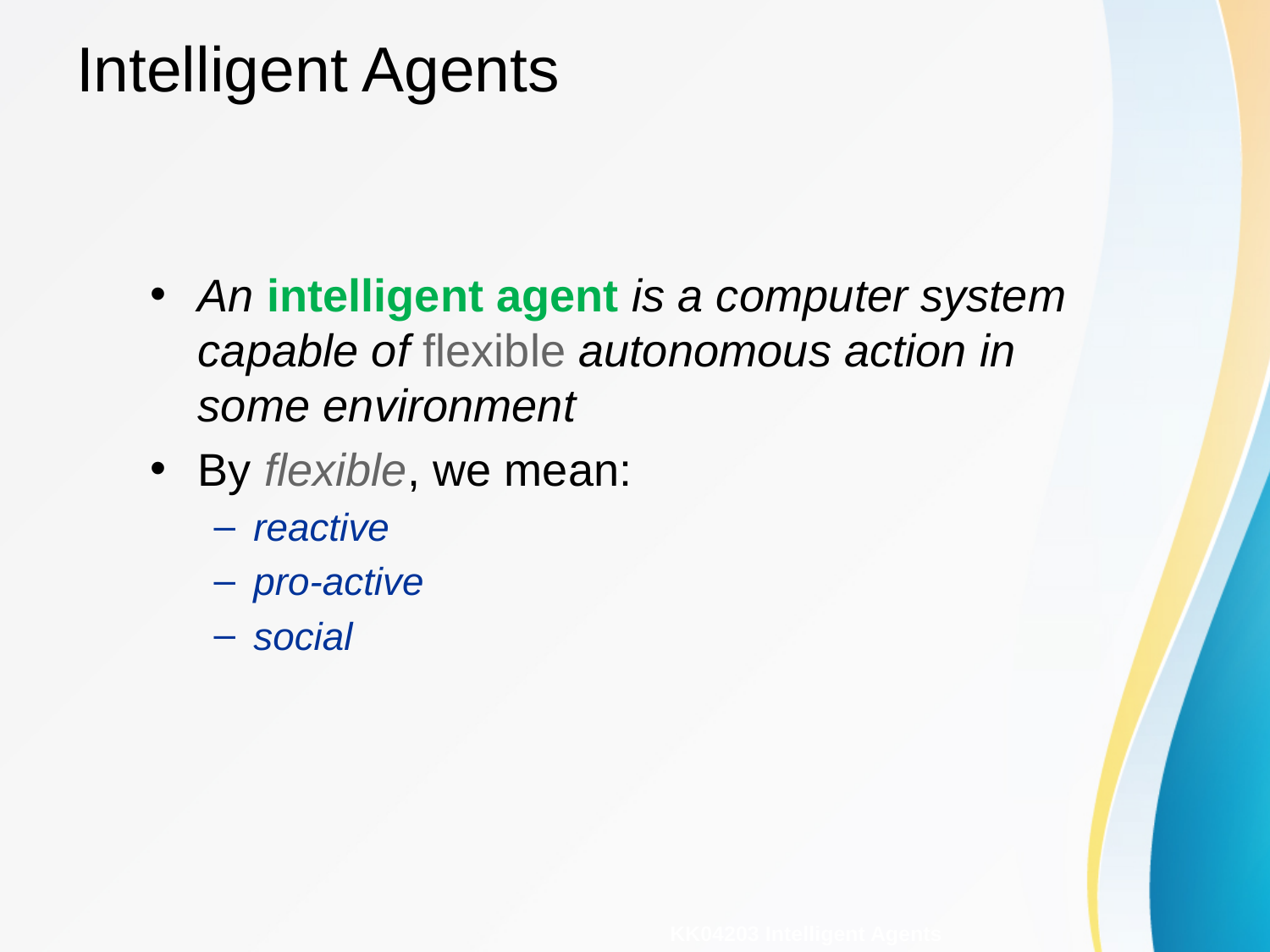

# Intelligent Agents
An intelligent agent is a computer system capable of flexible autonomous action in some environment
By flexible, we mean:
reactive
pro-active
social
KK04203 Intelligent Agents